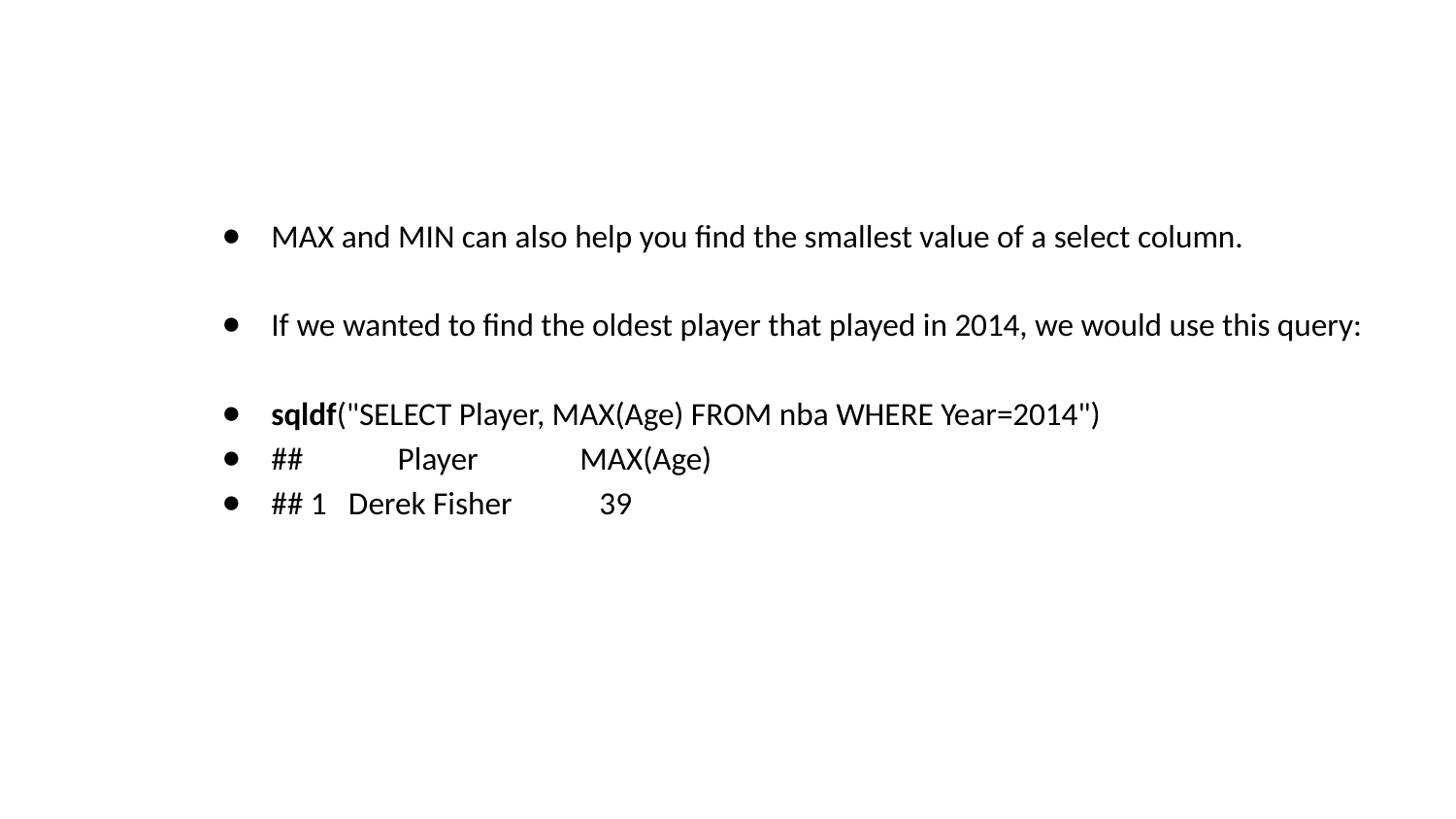

MAX / MIN
MAX and MIN can also help you find the smallest value of a select column.

If we wanted to find the oldest player that played in 2014, we would use this query:

sqldf("SELECT Player, MAX(Age) FROM nba WHERE Year=2014")
##             Player              MAX(Age)
## 1   Derek Fisher            39